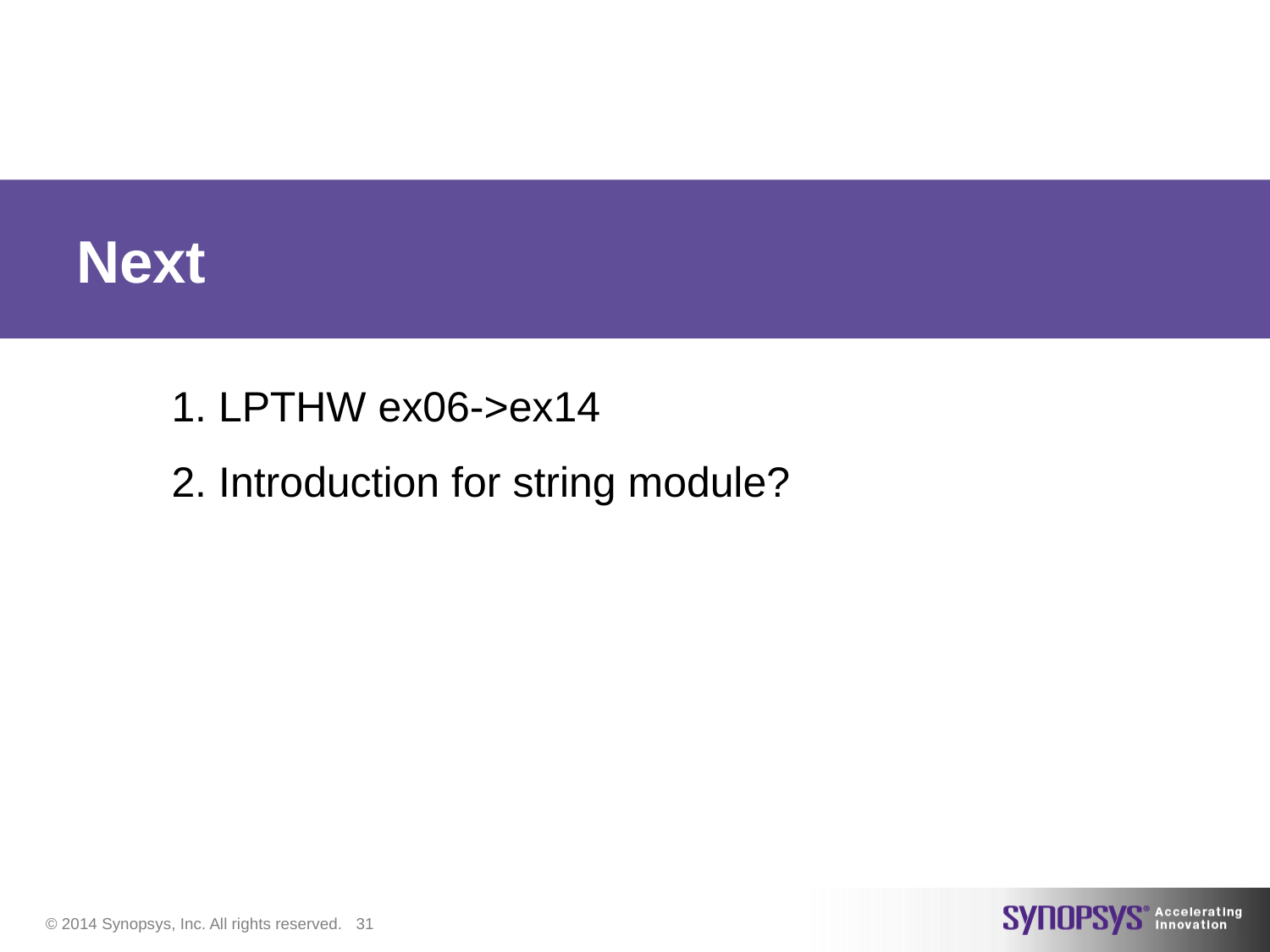

# Next
1. LPTHW ex06->ex14
2. Introduction for string module?